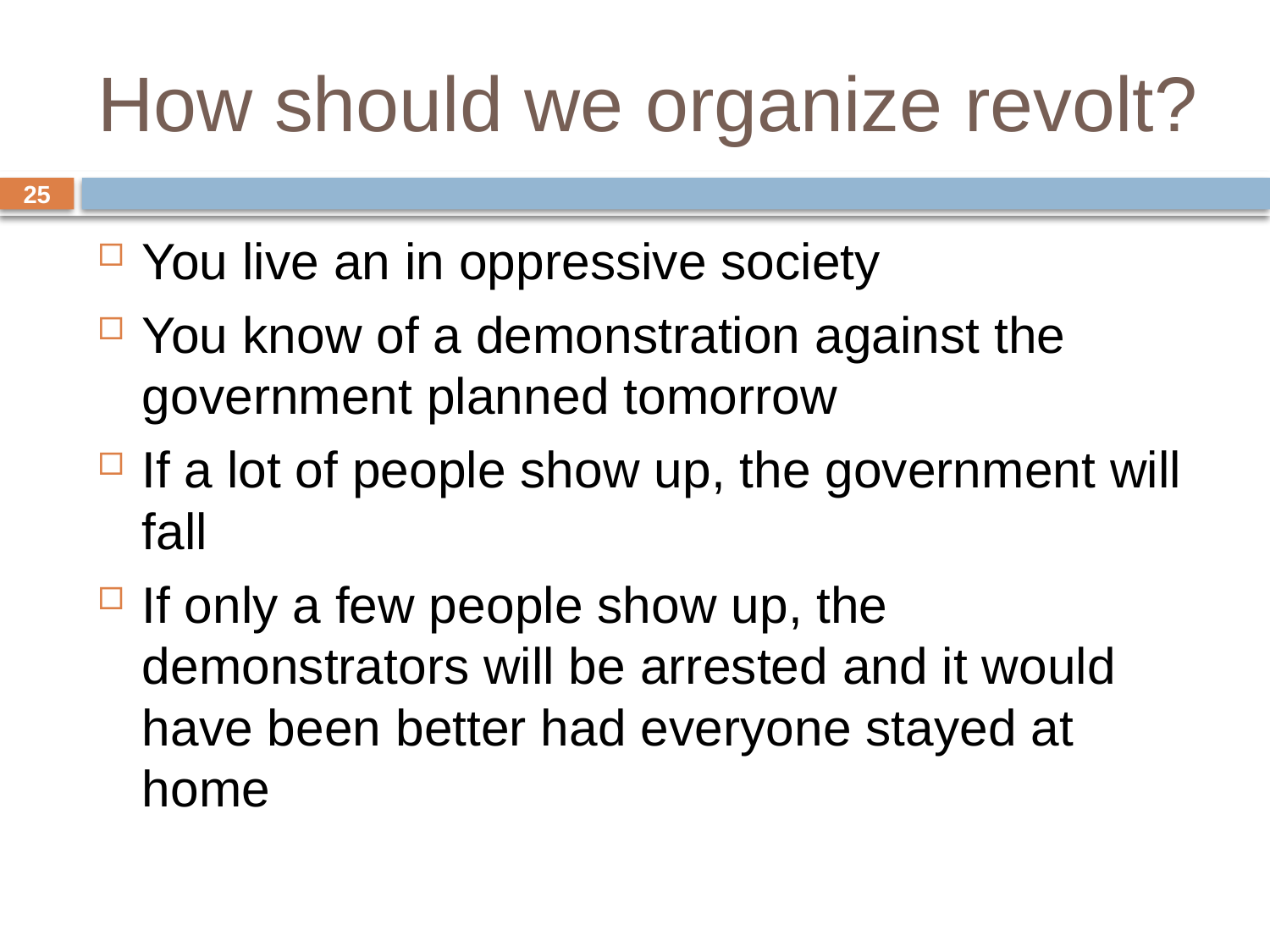

# How should we organize revolt?
25
You live an in oppressive society
You know of a demonstration against the government planned tomorrow
If a lot of people show up, the government will fall
If only a few people show up, the demonstrators will be arrested and it would have been better had everyone stayed at home